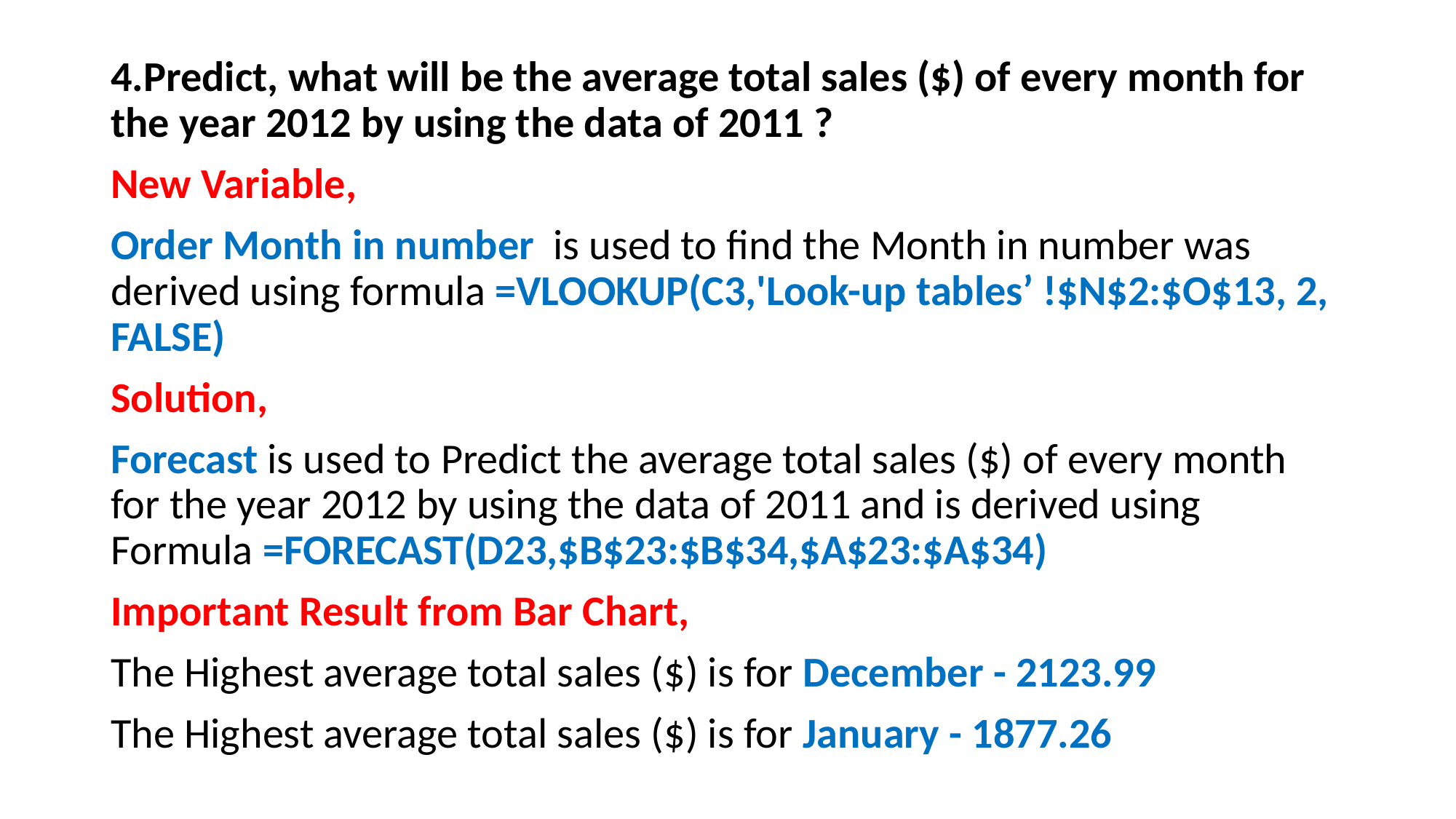

4.Predict, what will be the average total sales ($) of every month for the year 2012 by using the data of 2011 ?
New Variable,
Order Month in number  is used to find the Month in number was derived using formula =VLOOKUP(C3,'Look-up tables’ !$N$2:$O$13, 2, FALSE)
Solution,
Forecast is used to Predict the average total sales ($) of every month for the year 2012 by using the data of 2011 and is derived using Formula =FORECAST(D23,$B$23:$B$34,$A$23:$A$34)
Important Result from Bar Chart,
The Highest average total sales ($) is for December - 2123.99
The Highest average total sales ($) is for January - 1877.26